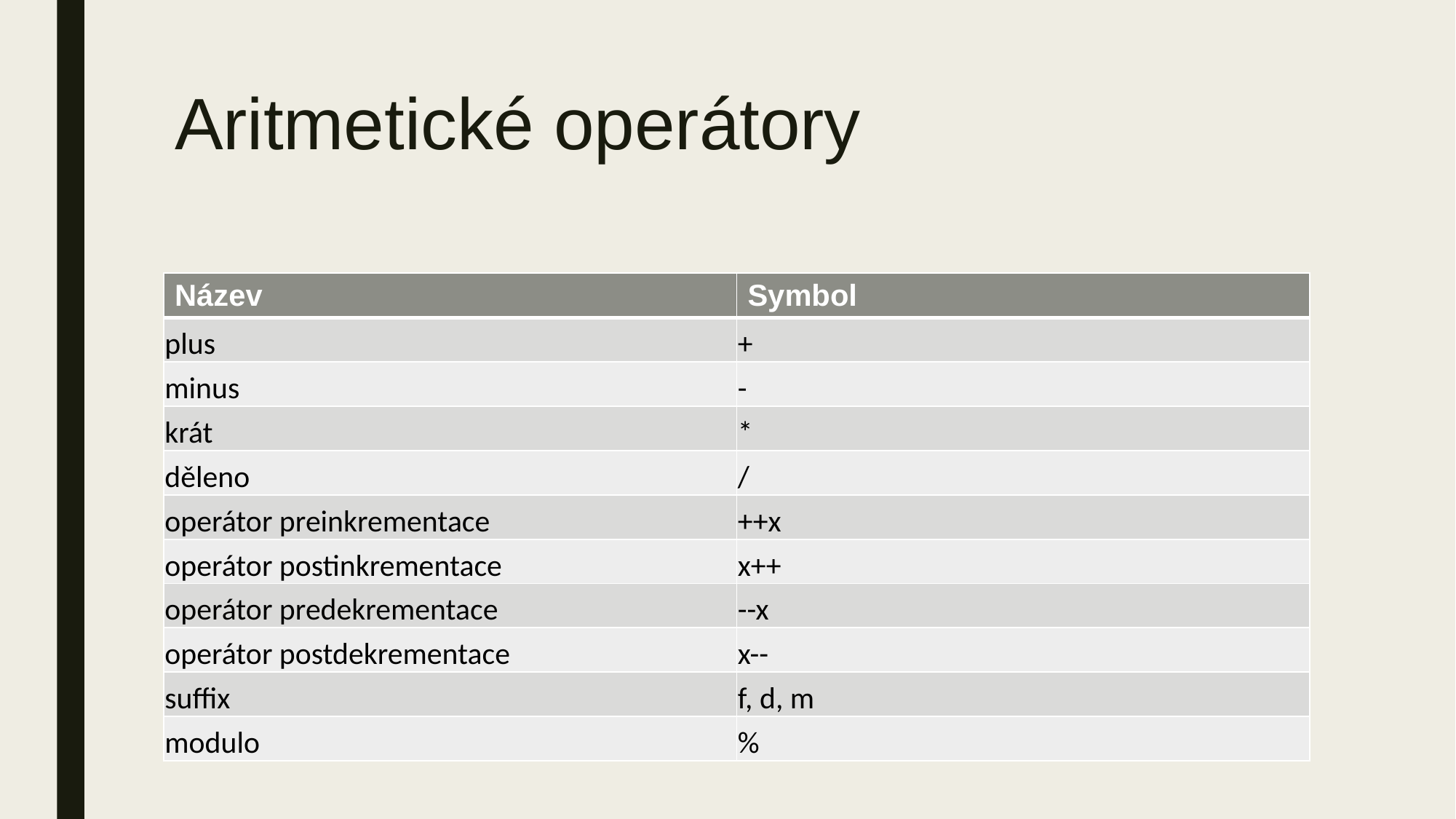

# Aritmetické operátory
| Název | Symbol |
| --- | --- |
| plus | + |
| minus | - |
| krát | \* |
| děleno | / |
| operátor preinkrementace | ++x |
| operátor postinkrementace | x++ |
| operátor predekrementace | --x |
| operátor postdekrementace | x-- |
| suffix | f, d, m |
| modulo | % |